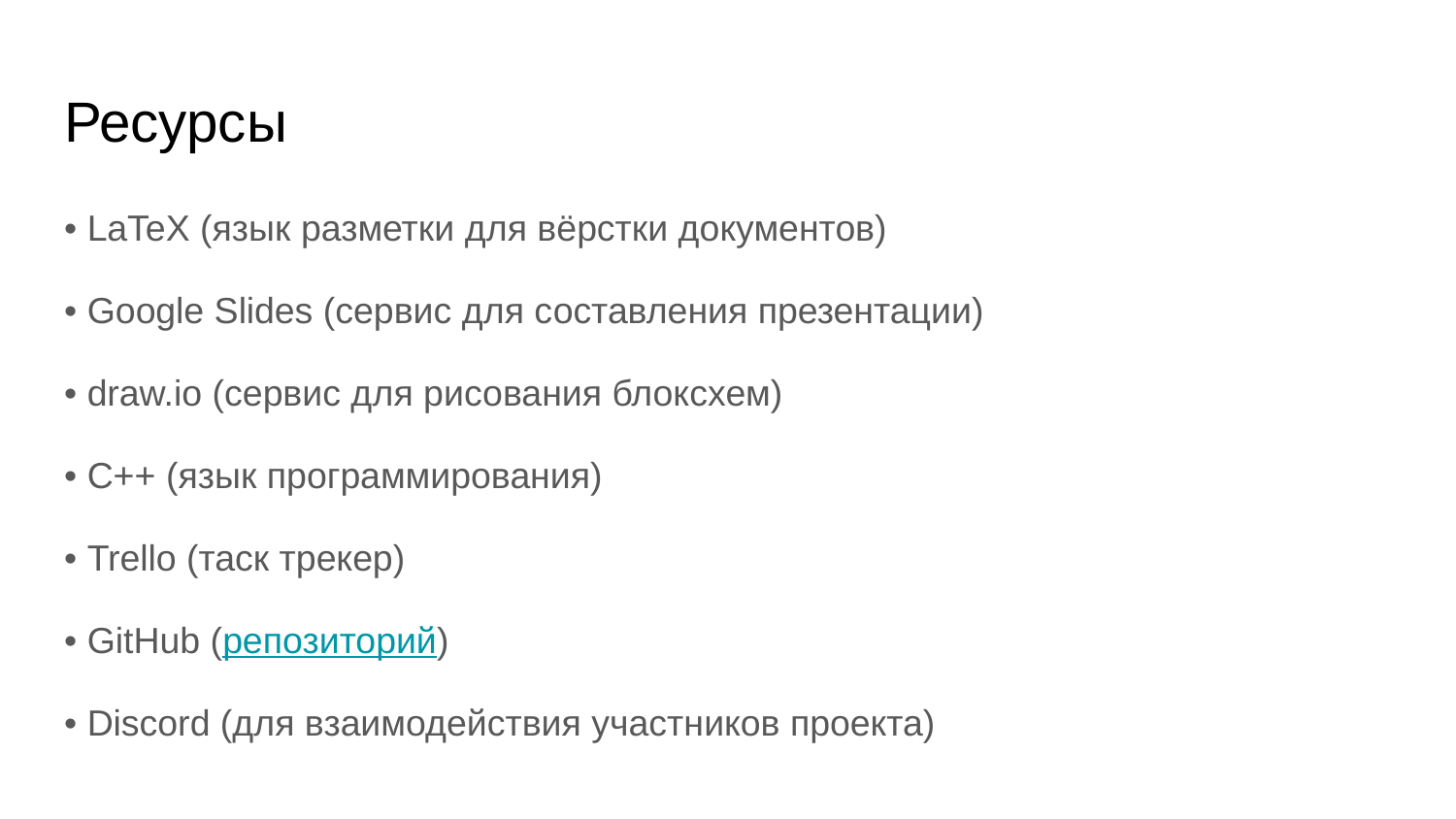

# Ресурсы
• LaTeX (язык разметки для вёрстки документов)
• Google Slides (сервис для составления презентации)
• draw.io (сервис для рисования блок­схем)
• C++ (язык программирования)
• Trello (таск трекер)
• GitHub (репозиторий)
• Discord (для взаимодействия участников проекта)